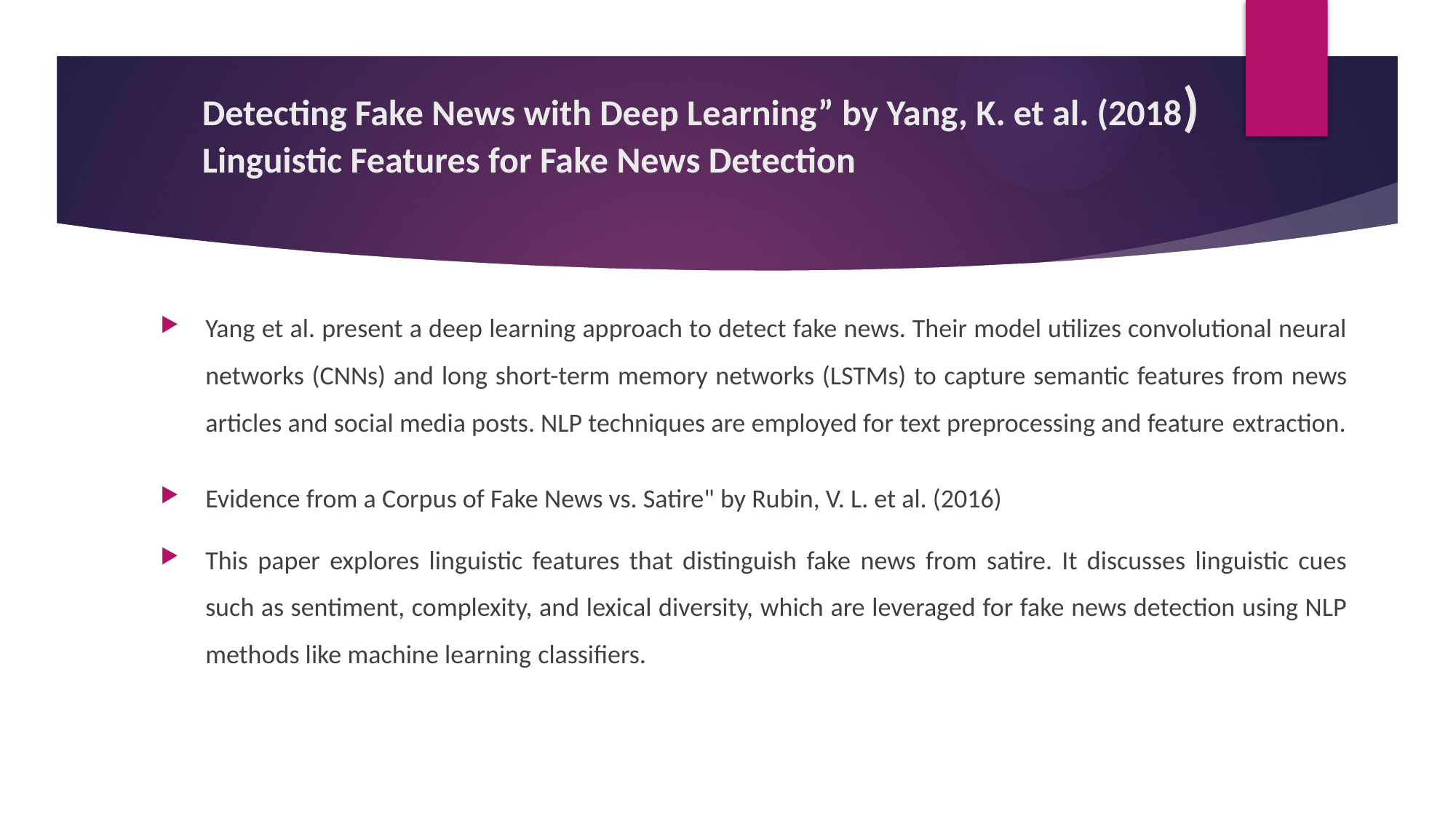

# Detecting Fake News with Deep Learning” by Yang, K. et al. (2018) Linguistic Features for Fake News Detection
Yang et al. present a deep learning approach to detect fake news. Their model utilizes convolutional neural networks (CNNs) and long short-term memory networks (LSTMs) to capture semantic features from news articles and social media posts. NLP techniques are employed for text preprocessing and feature extraction.
Evidence from a Corpus of Fake News vs. Satire" by Rubin, V. L. et al. (2016)
This paper explores linguistic features that distinguish fake news from satire. It discusses linguistic cues such as sentiment, complexity, and lexical diversity, which are leveraged for fake news detection using NLP methods like machine learning classifiers.